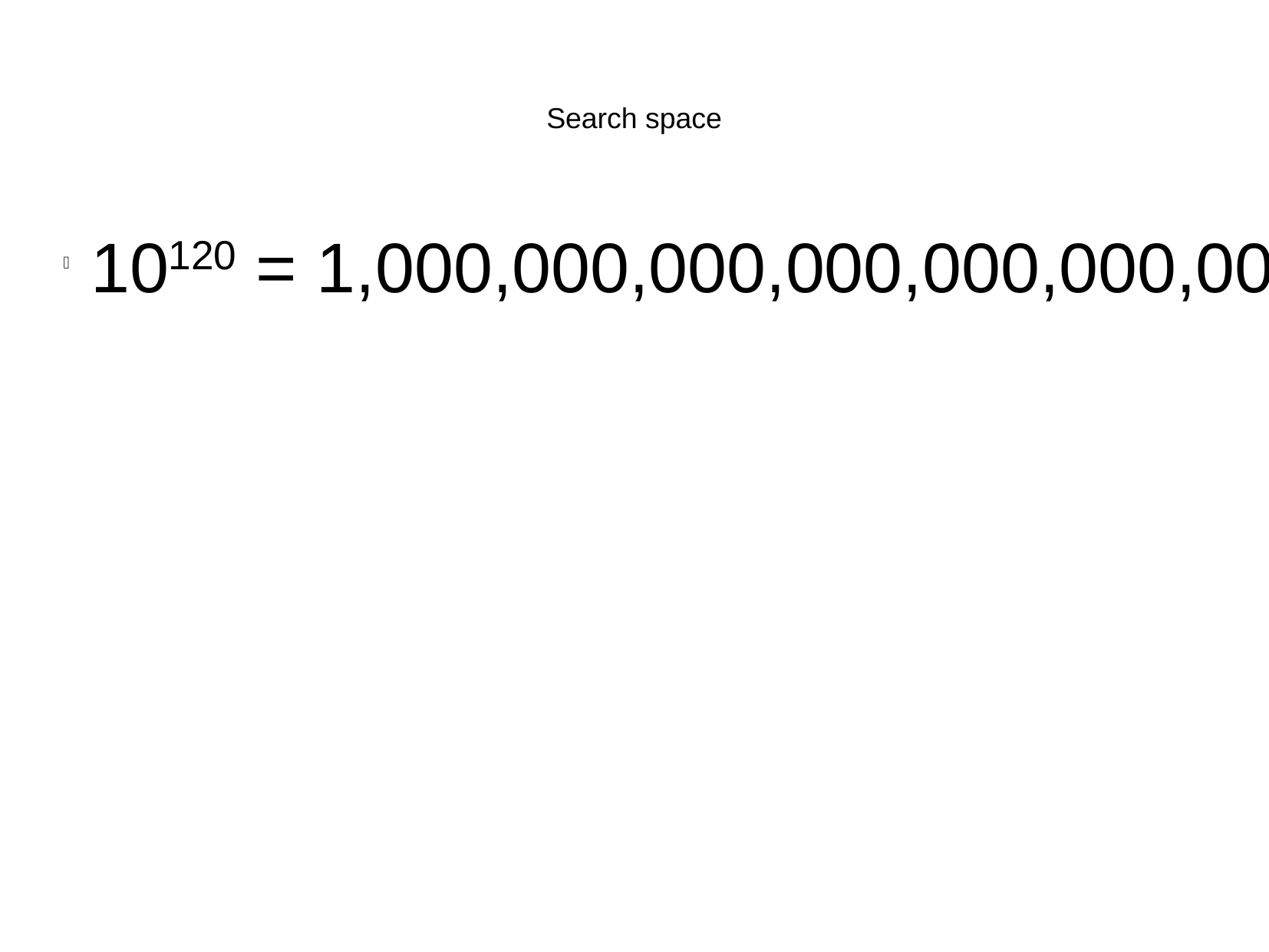

Search space
10120 = 1,000,000,000,000,000,000,000,000,000,000,000,000,000,000,000,000,000,000,000,000,000,000,000,000,000,000,000,000,000,000,000,000,000,000,000,000,000,000,000,000 possible moves